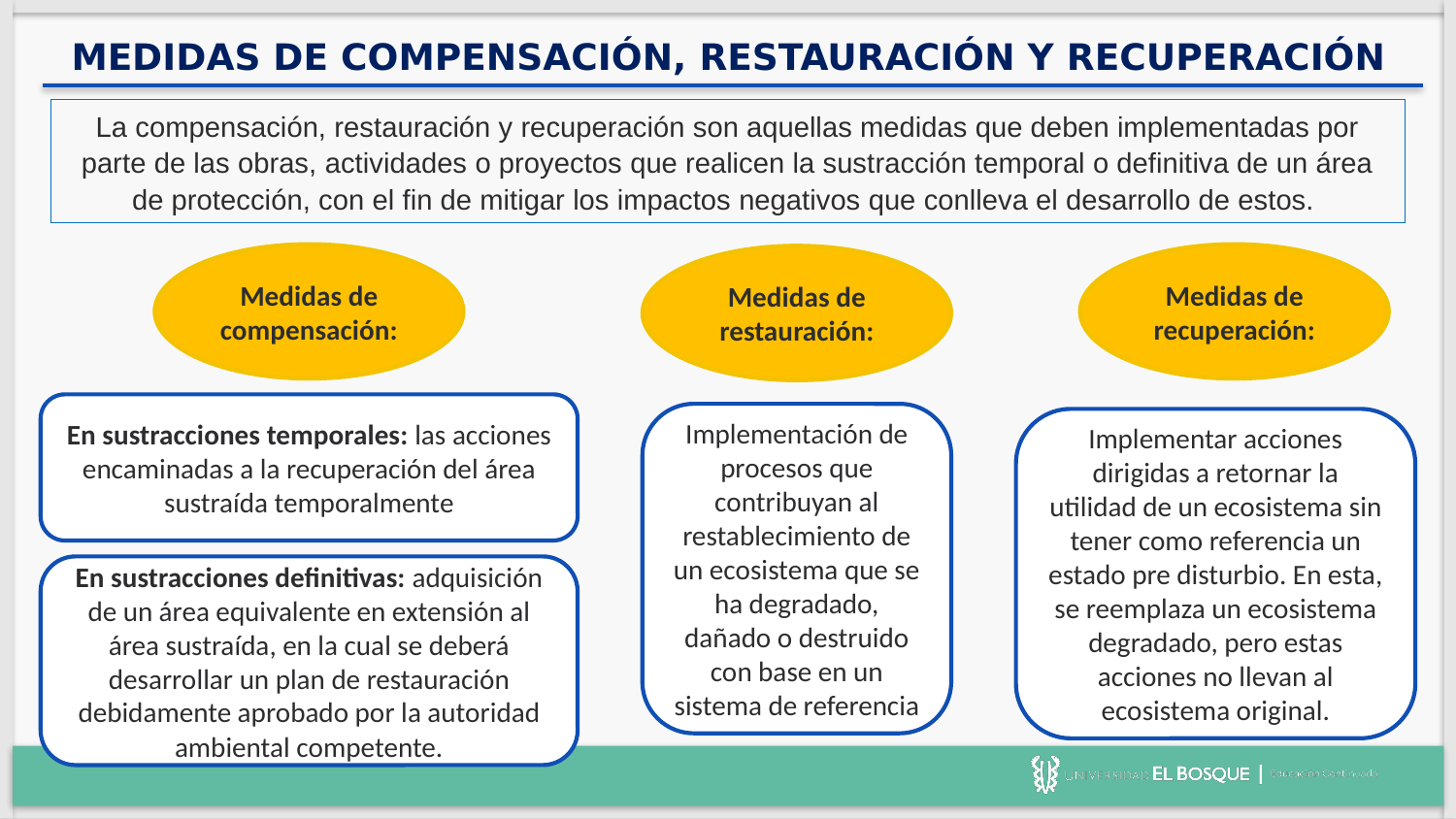

MEDIDAS DE COMPENSACIÓN, RESTAURACIÓN Y RECUPERACIÓN
La compensación, restauración y recuperación son aquellas medidas que deben implementadas por parte de las obras, actividades o proyectos que realicen la sustracción temporal o definitiva de un área de protección, con el fin de mitigar los impactos negativos que conlleva el desarrollo de estos.
Medidas de compensación:
Medidas de recuperación:
Medidas de restauración:
En sustracciones temporales: las acciones encaminadas a la recuperación del área sustraída temporalmente
Implementación de procesos que contribuyan al restablecimiento de un ecosistema que se ha degradado, dañado o destruido con base en un sistema de referencia
Implementar acciones dirigidas a retornar la utilidad de un ecosistema sin tener como referencia un estado pre disturbio. En esta, se reemplaza un ecosistema degradado, pero estas acciones no llevan al ecosistema original.
En sustracciones definitivas: adquisición de un área equivalente en extensión al área sustraída, en la cual se deberá desarrollar un plan de restauración debidamente aprobado por la autoridad ambiental competente.